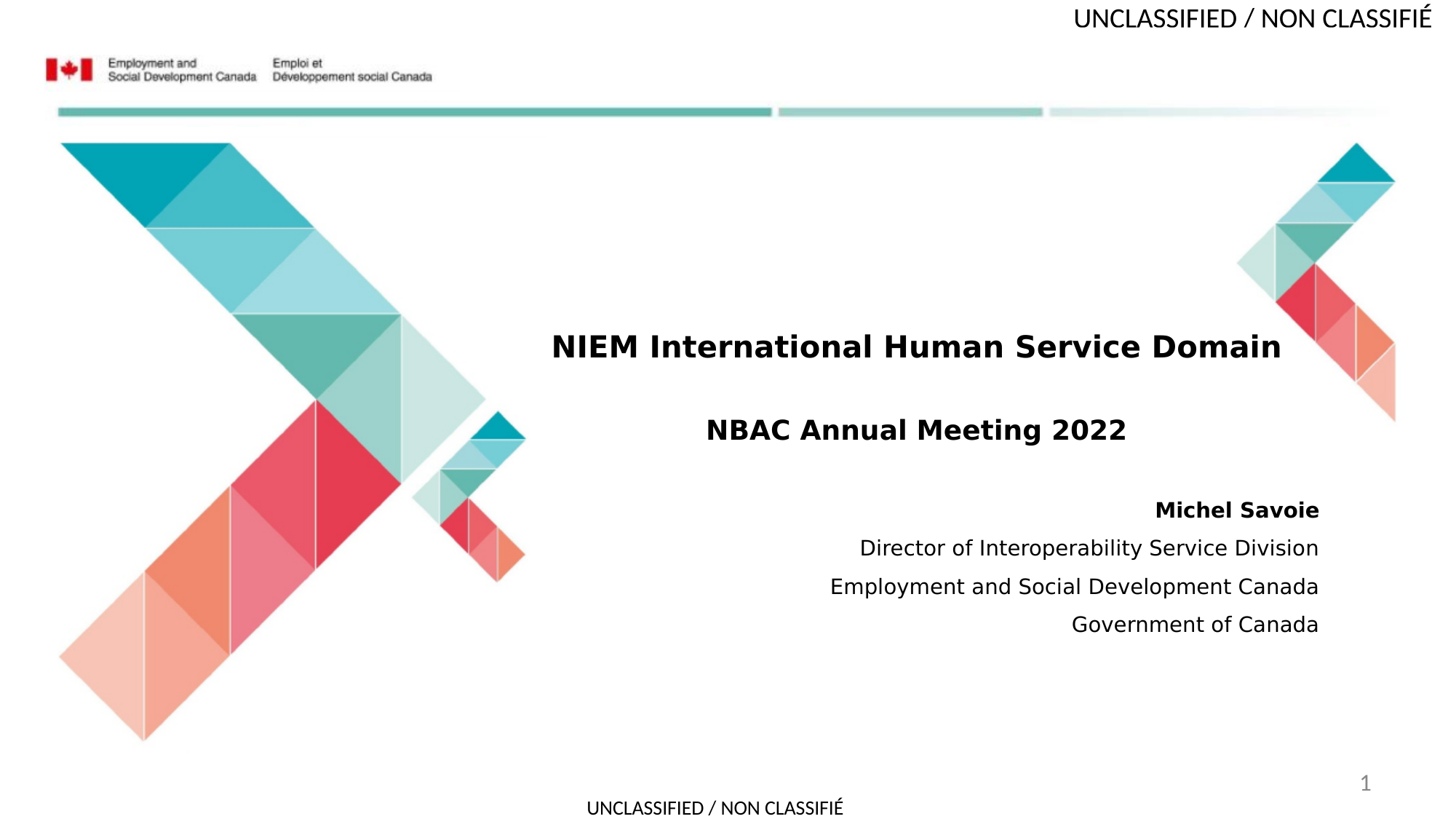

NIEM International Human Service Domain

NBAC Annual Meeting 2022

Michel Savoie
Director of Interoperability Service Division
Employment and Social Development Canada
Government of Canada
1